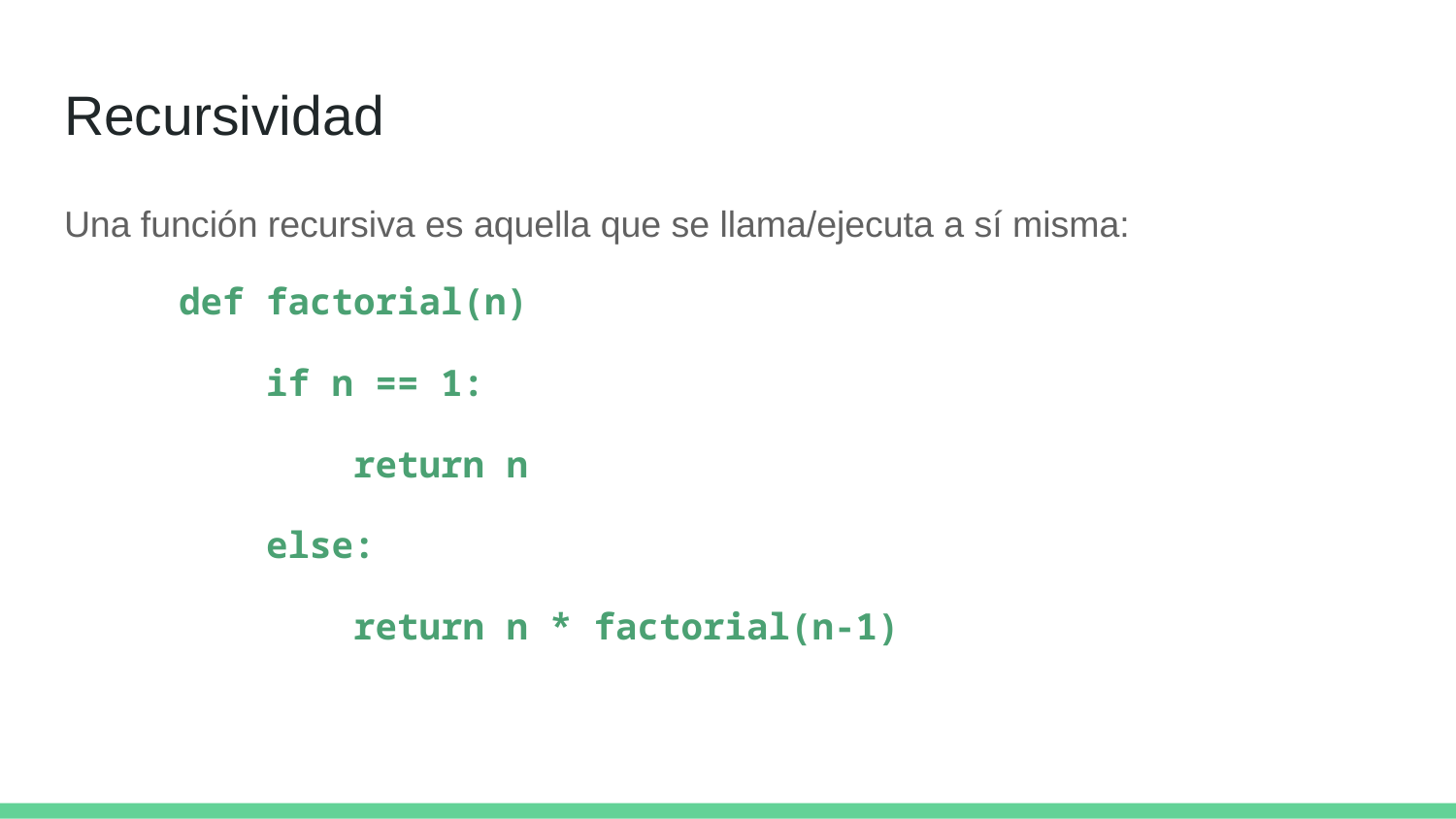

# Recursividad
Una función recursiva es aquella que se llama/ejecuta a sí misma:
def factorial(n)
    if n == 1:
        return n
    else:
        return n * factorial(n-1)